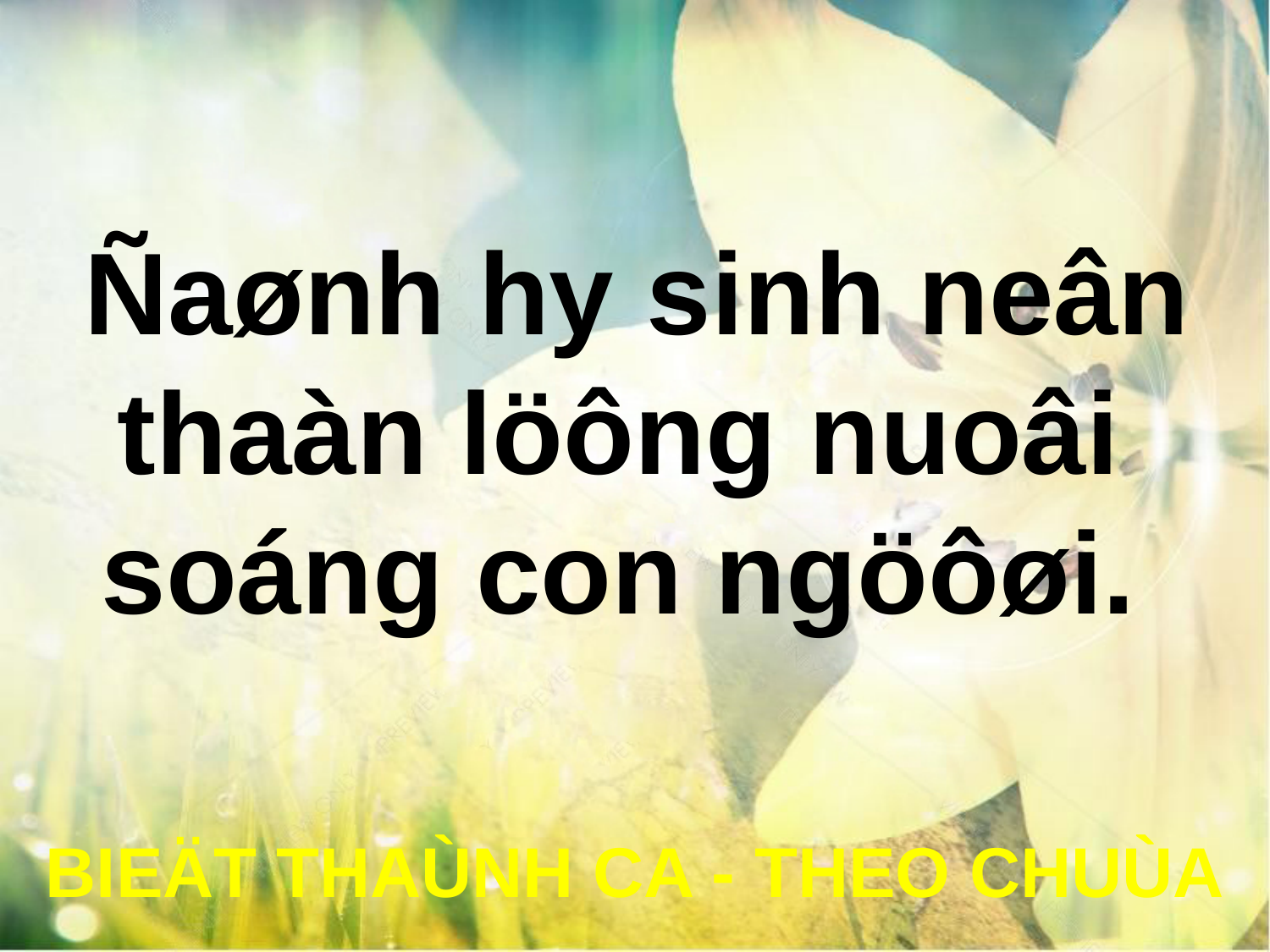

Ñaønh hy sinh neân
thaàn löông nuoâi
soáng con ngöôøi.
BIEÄT THAÙNH CA - THEO CHUÙA